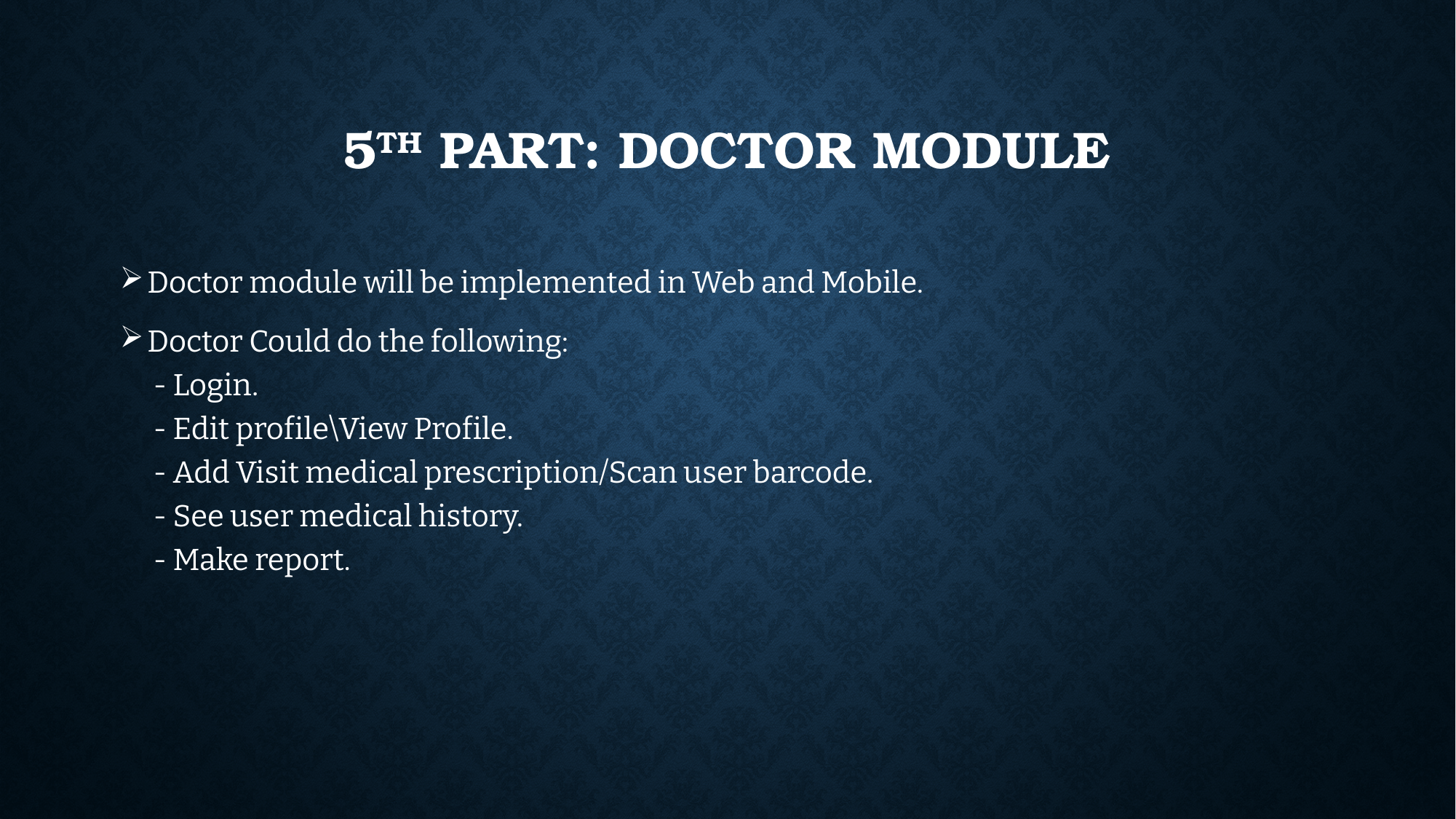

# 5th part: Doctor Module
Doctor module will be implemented in Web and Mobile.
Doctor Could do the following:
 - Login.
 - Edit profile\View Profile.
 - Add Visit medical prescription/Scan user barcode.
 - See user medical history.
 - Make report.